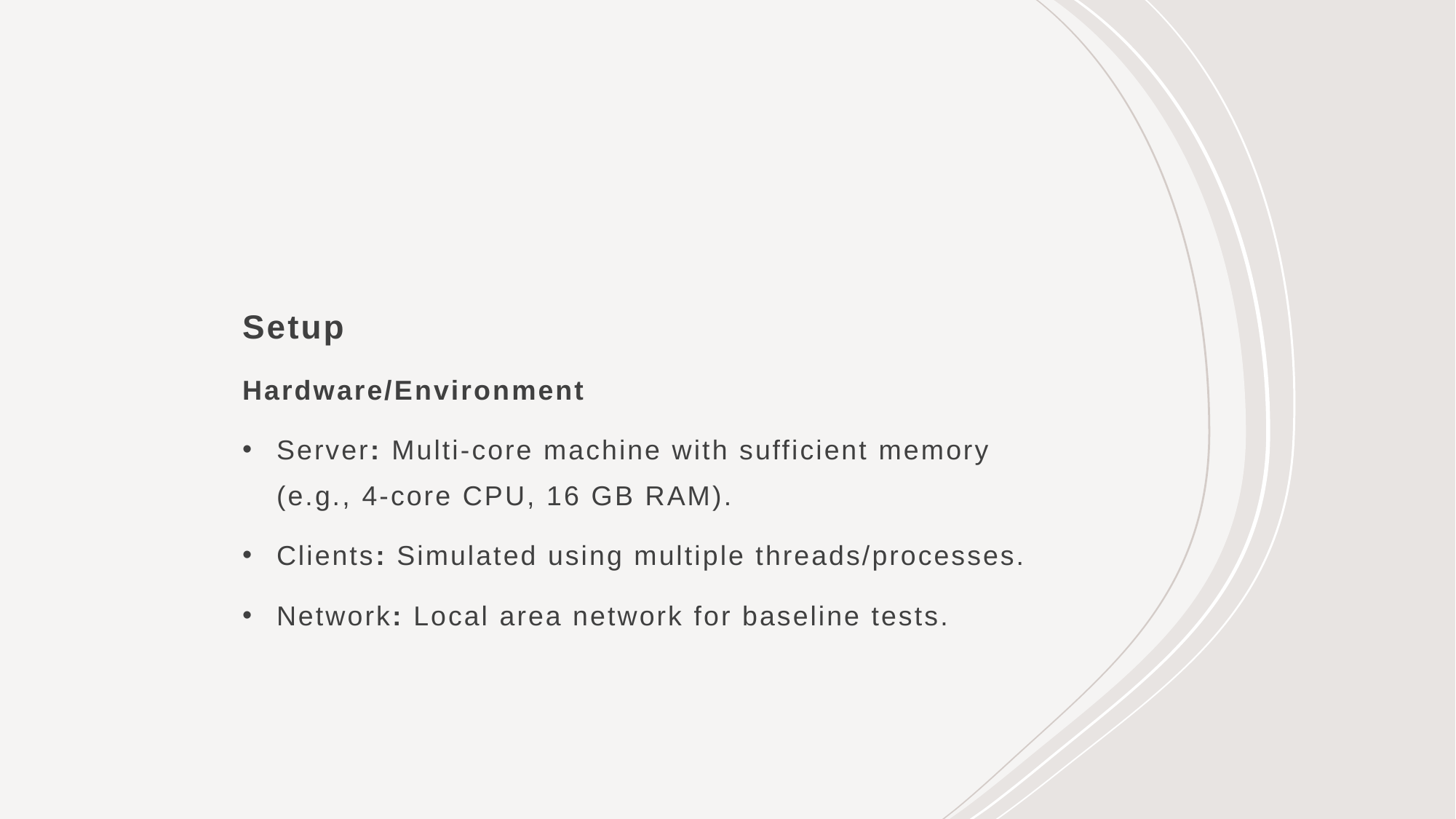

Setup
Hardware/Environment
Server: Multi-core machine with sufficient memory (e.g., 4-core CPU, 16 GB RAM).
Clients: Simulated using multiple threads/processes.
Network: Local area network for baseline tests.